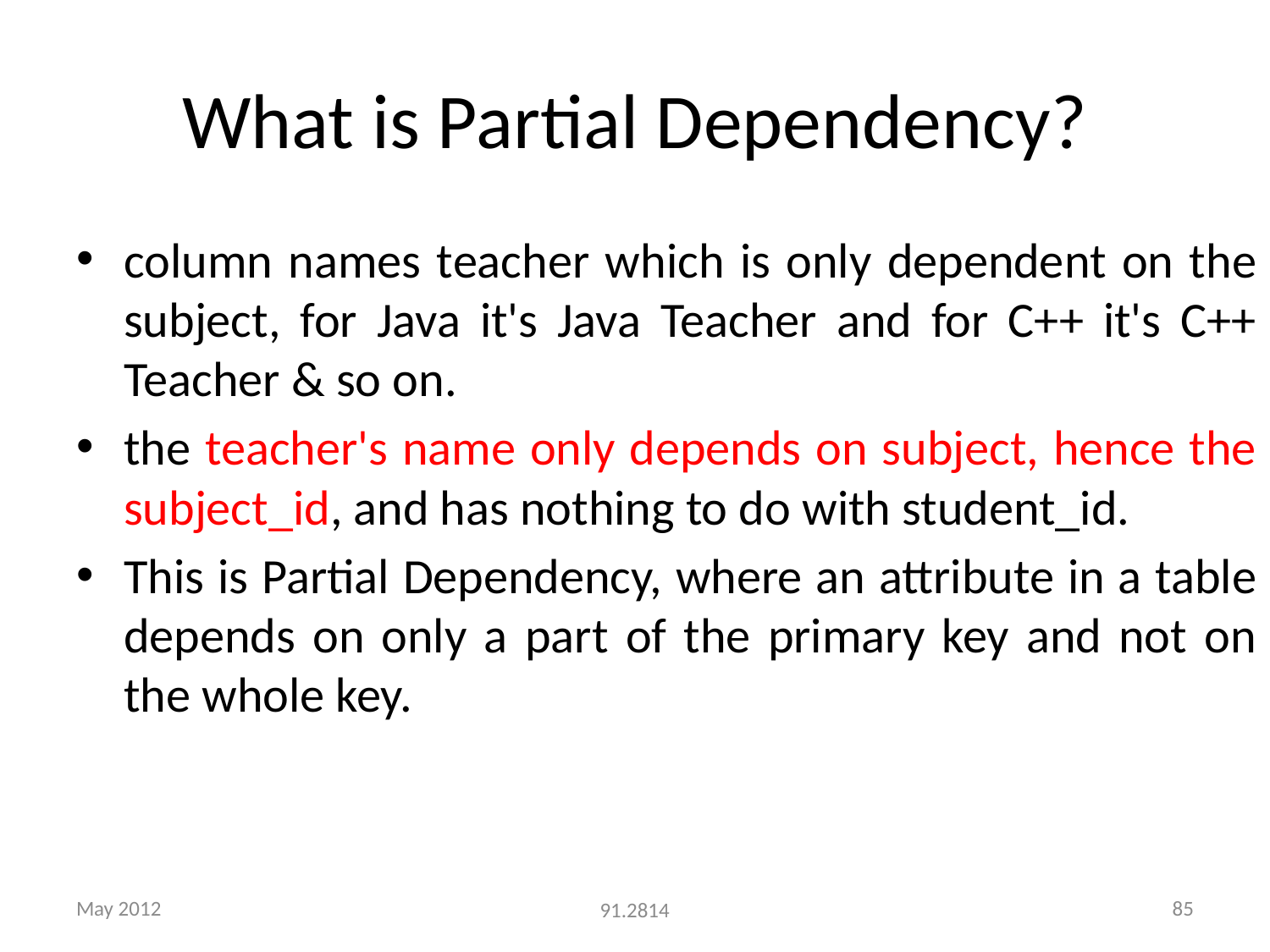

# What is Partial Dependency?
column names teacher which is only dependent on the subject, for Java it's Java Teacher and for C++ it's C++ Teacher & so on.
the teacher's name only depends on subject, hence the subject_id, and has nothing to do with student_id.
This is Partial Dependency, where an attribute in a table depends on only a part of the primary key and not on the whole key.
May 2012
85
91.2814